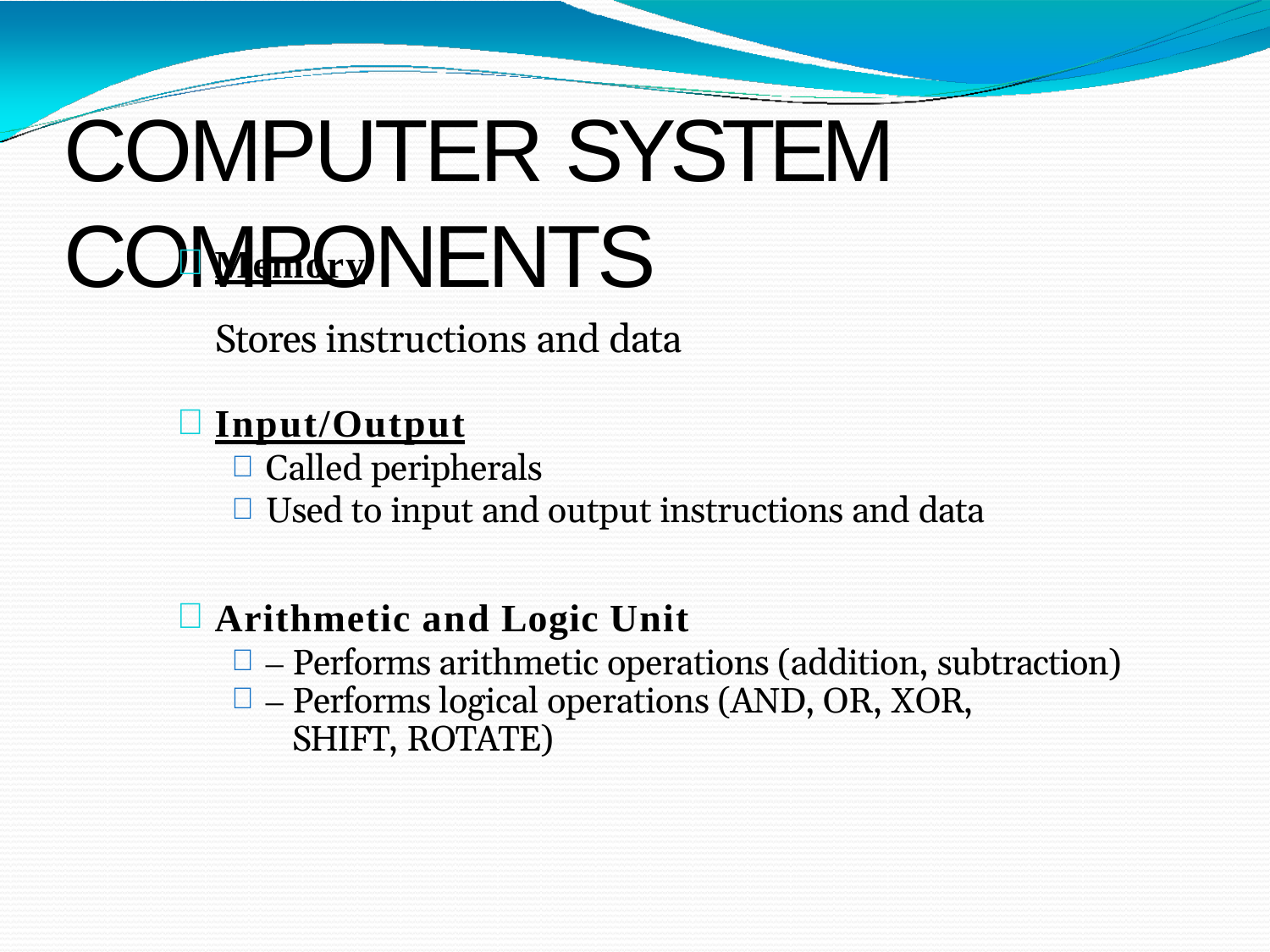

# Computer System Components
Memory
Stores instructions and data

Input/Output
Called peripherals
Used to input and output instructions and data

Arithmetic and Logic Unit
– Performs arithmetic operations (addition, subtraction)
– Performs logical operations (AND, OR, XOR,
SHIFT, ROTATE)